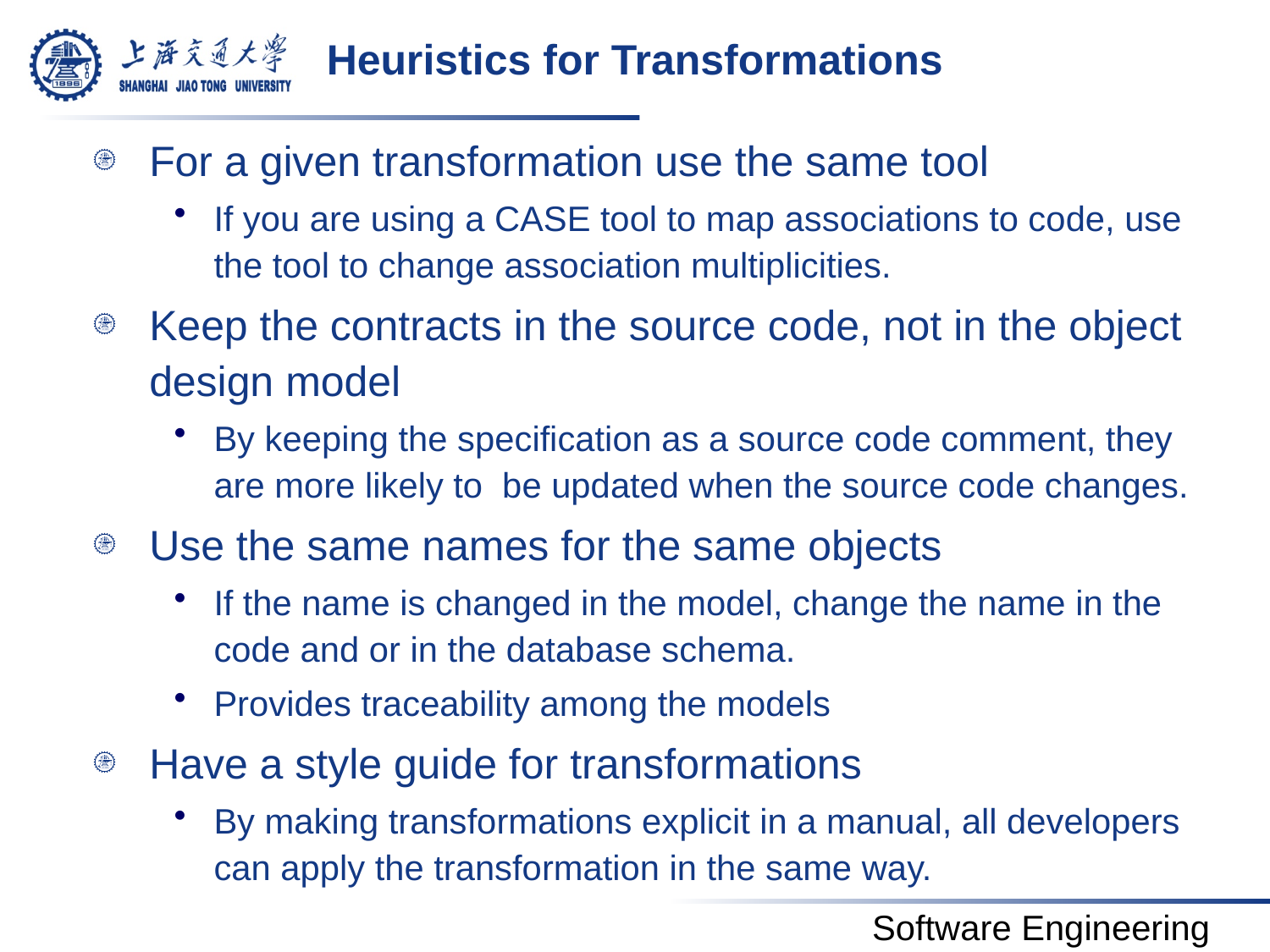

# Heuristics for Transformations
For a given transformation use the same tool
If you are using a CASE tool to map associations to code, use the tool to change association multiplicities.
Keep the contracts in the source code, not in the object design model
By keeping the specification as a source code comment, they are more likely to  be updated when the source code changes.
Use the same names for the same objects
If the name is changed in the model, change the name in the code and or in the database schema.
Provides traceability among the models
Have a style guide for transformations
By making transformations explicit in a manual, all developers can apply the transformation in the same way.